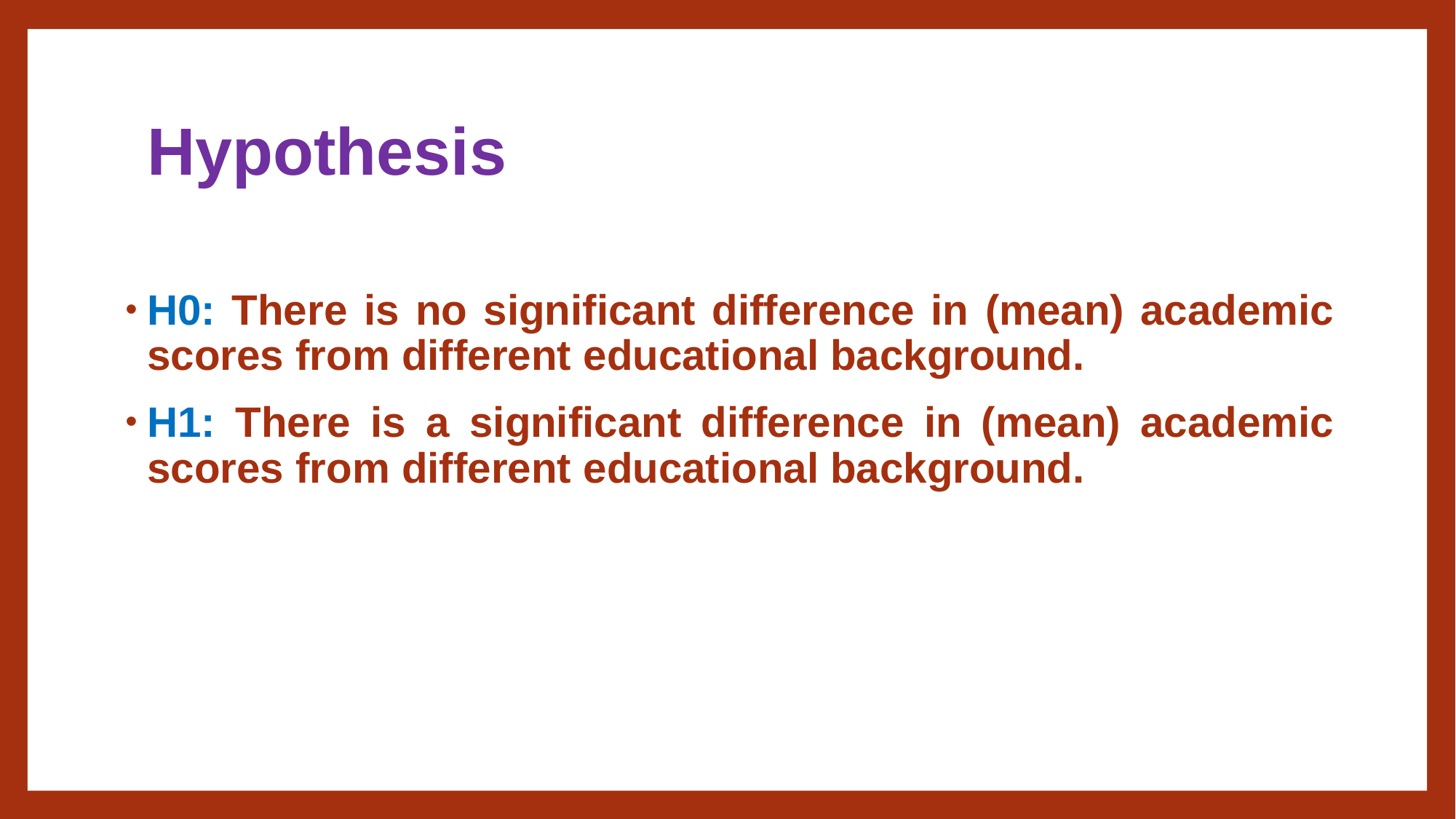

# Hypothesis
H0: There is no significant difference in (mean) academic scores from different educational background.
H1: There is a significant difference in (mean) academic scores from different educational background.